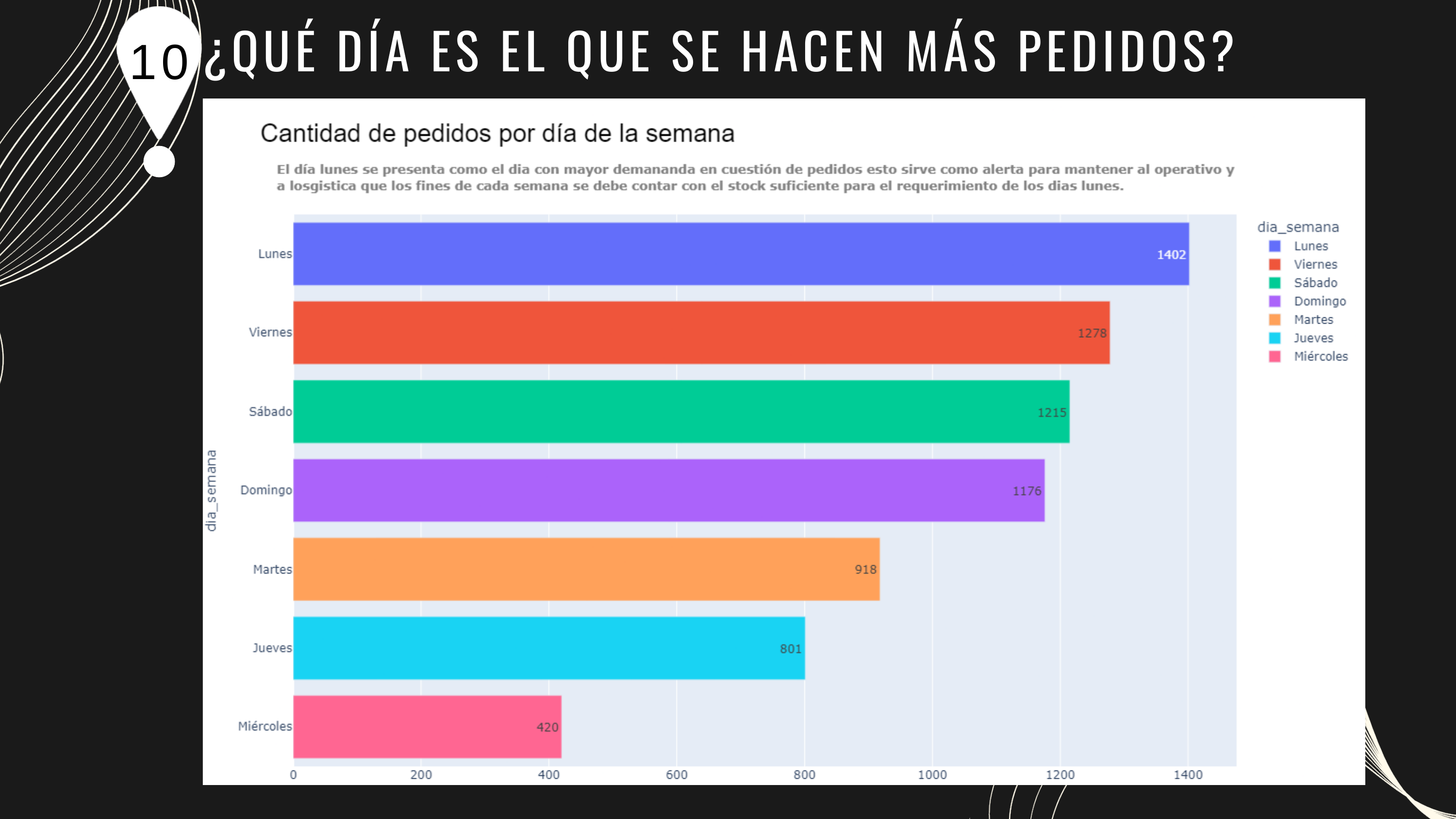

10
¿QUÉ DÍA ES EL QUE SE HACEN MÁS PEDIDOS?